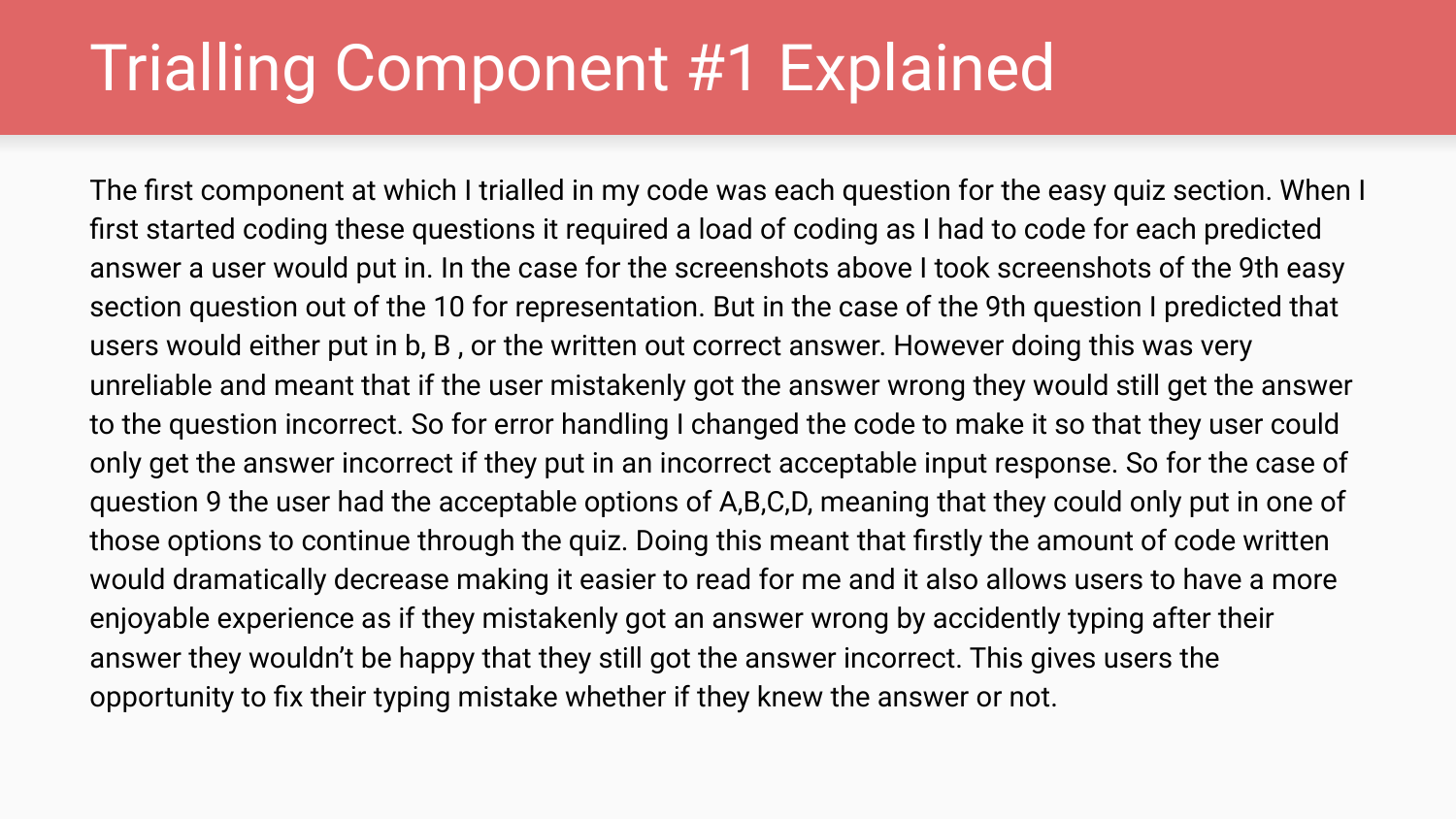

# Trialling Component #1 Explained
The first component at which I trialled in my code was each question for the easy quiz section. When I first started coding these questions it required a load of coding as I had to code for each predicted answer a user would put in. In the case for the screenshots above I took screenshots of the 9th easy section question out of the 10 for representation. But in the case of the 9th question I predicted that  users would either put in b, B , or the written out correct answer. However doing this was very unreliable and meant that if the user mistakenly got the answer wrong they would still get the answer to the question incorrect. So for error handling I changed the code to make it so that they user could only get the answer incorrect if they put in an incorrect acceptable input response. So for the case of question 9 the user had the acceptable options of A,B,C,D, meaning that they could only put in one of those options to continue through the quiz. Doing this meant that firstly the amount of code written would dramatically decrease making it easier to read for me and it also allows users to have a more enjoyable experience as if they mistakenly got an answer wrong by accidently typing after their answer they wouldn’t be happy that they still got the answer incorrect. This gives users the opportunity to fix their typing mistake whether if they knew the answer or not.